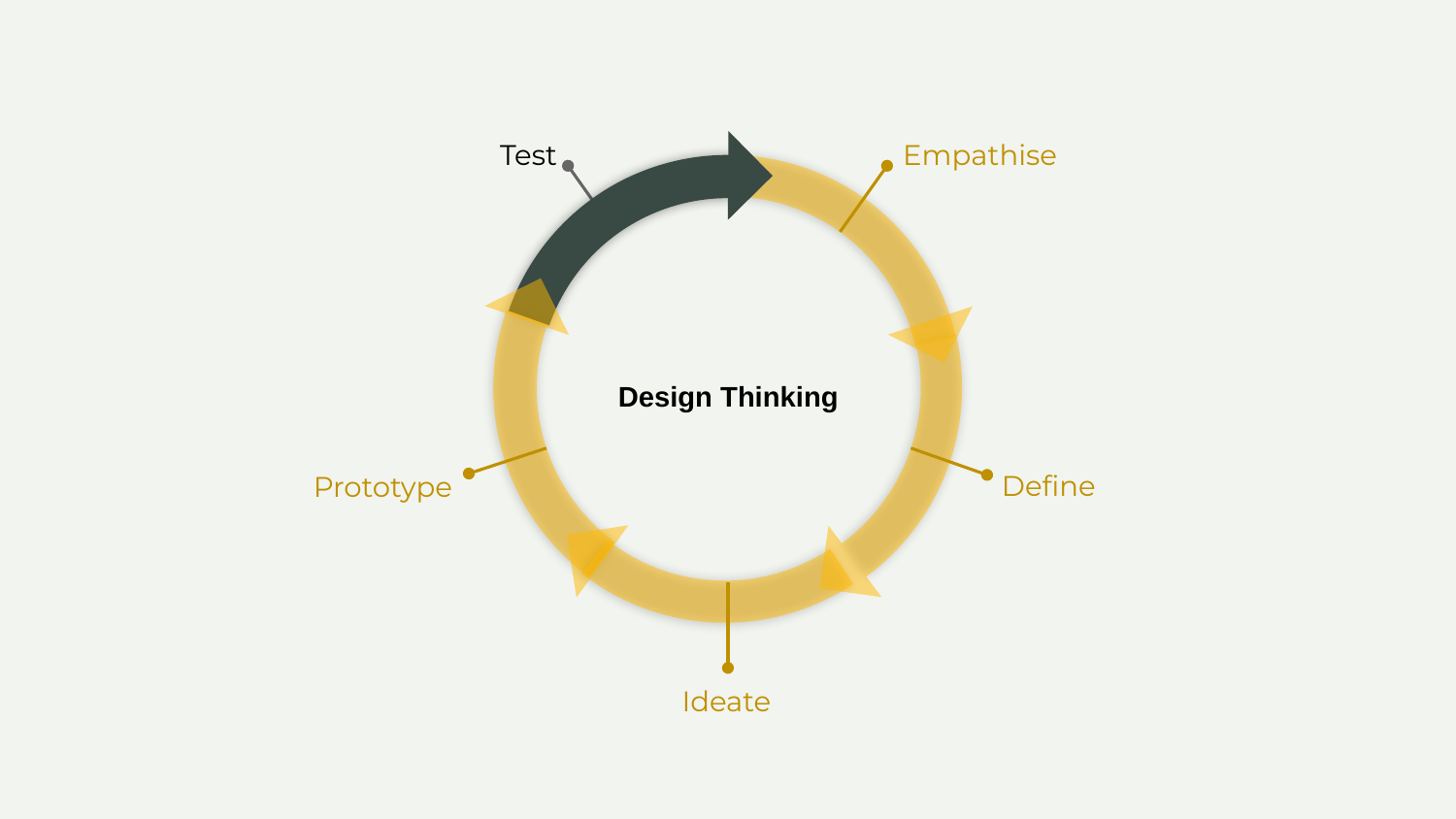

Test
Empathise

Design Thinking
Prototype
Define

Ideate